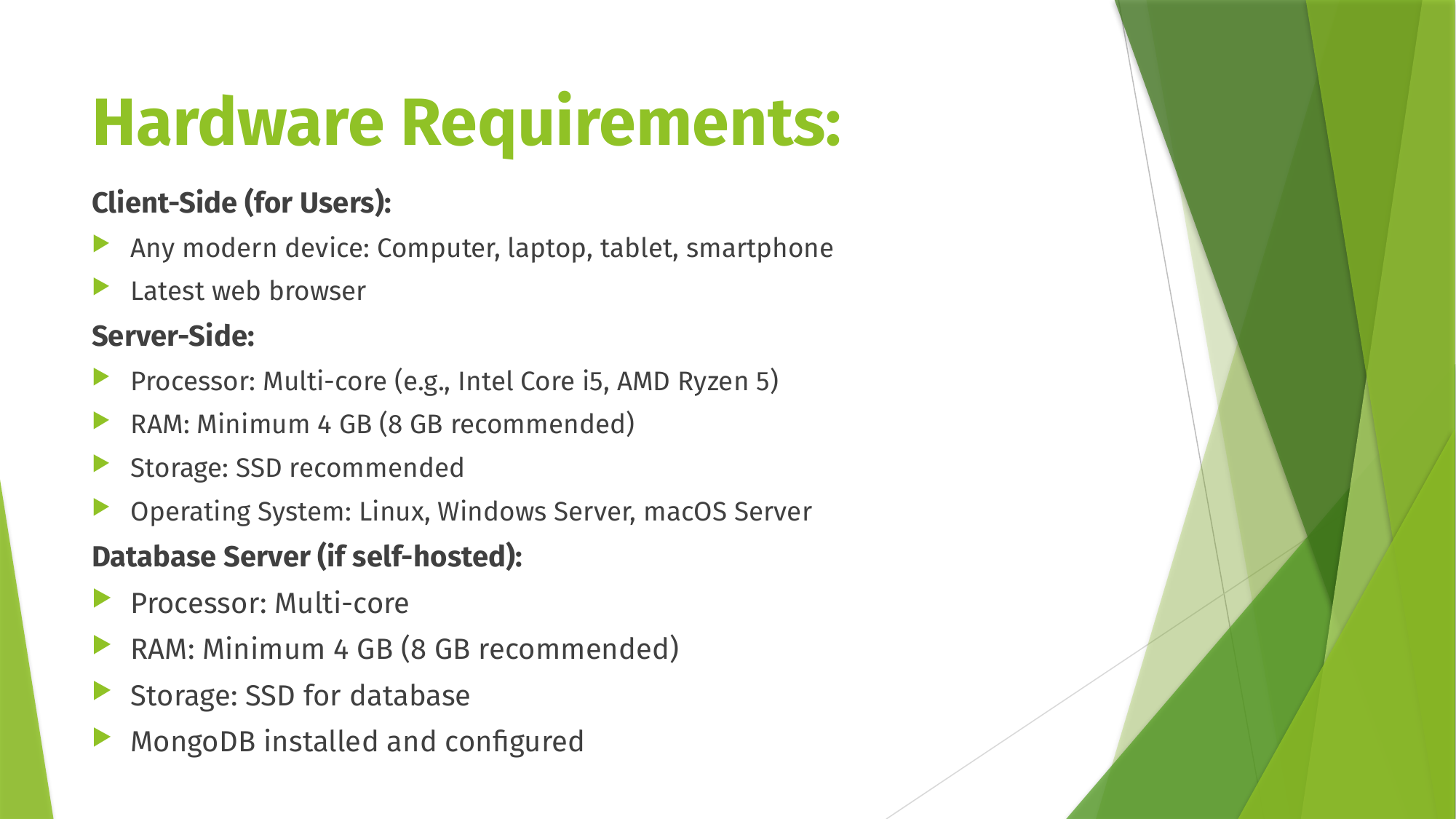

# Hardware Requirements:
Client-Side (for Users):
Any modern device: Computer, laptop, tablet, smartphone
Latest web browser
Server-Side:
Processor: Multi-core (e.g., Intel Core i5, AMD Ryzen 5)
RAM: Minimum 4 GB (8 GB recommended)
Storage: SSD recommended
Operating System: Linux, Windows Server, macOS Server
Database Server (if self-hosted):
Processor: Multi-core
RAM: Minimum 4 GB (8 GB recommended)
Storage: SSD for database
MongoDB installed and configured